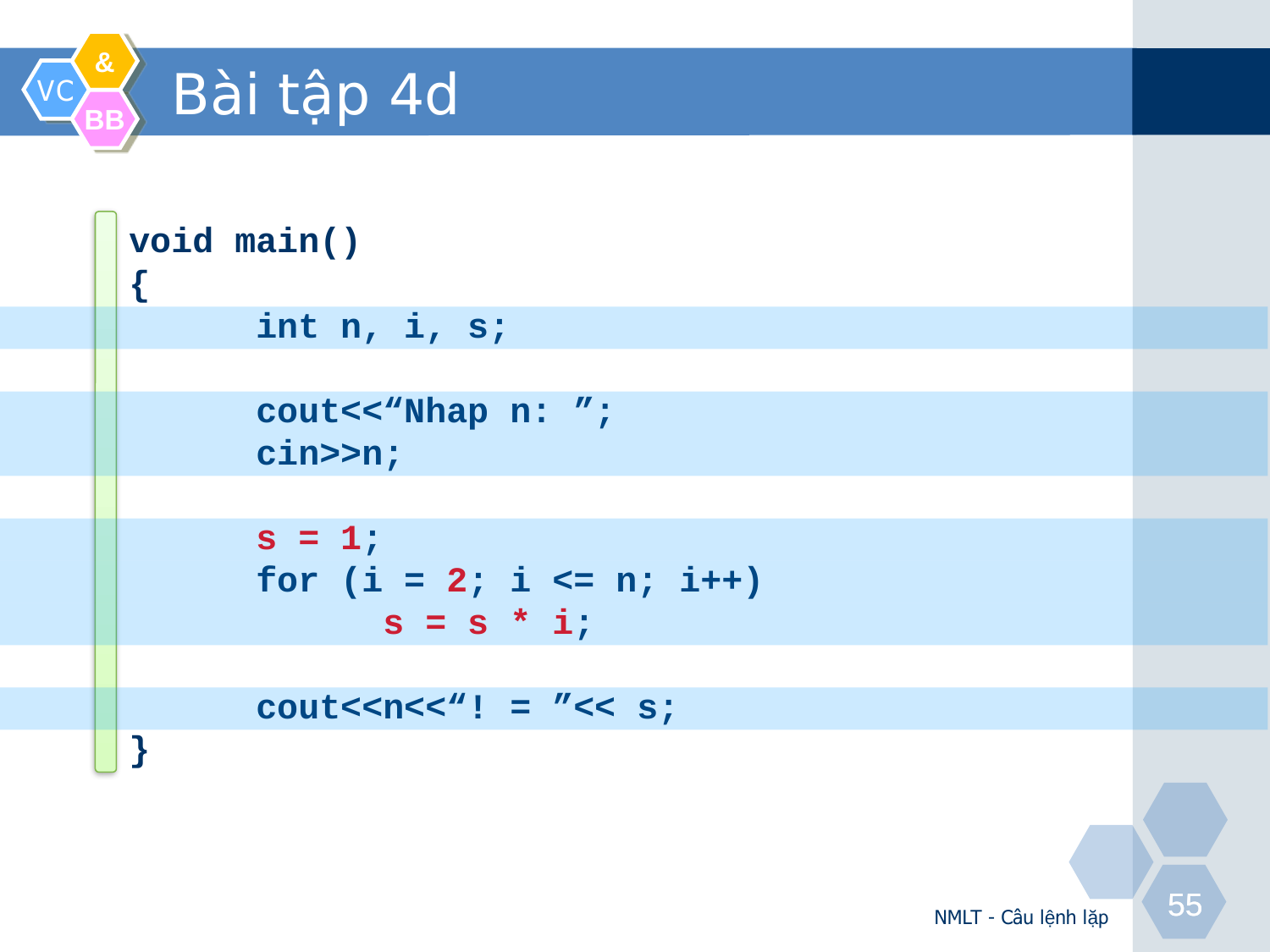

# Bài tập 4d

void main()
{
	int n, i, s;

	cout<<“Nhap n: ”;
	cin>>n;

	s = 1;
	for (i = 2; i <= n; i++)
		s = s * i;

	cout<<n<<“! = ”<< s;
}

NMLT - Câu lệnh lặp